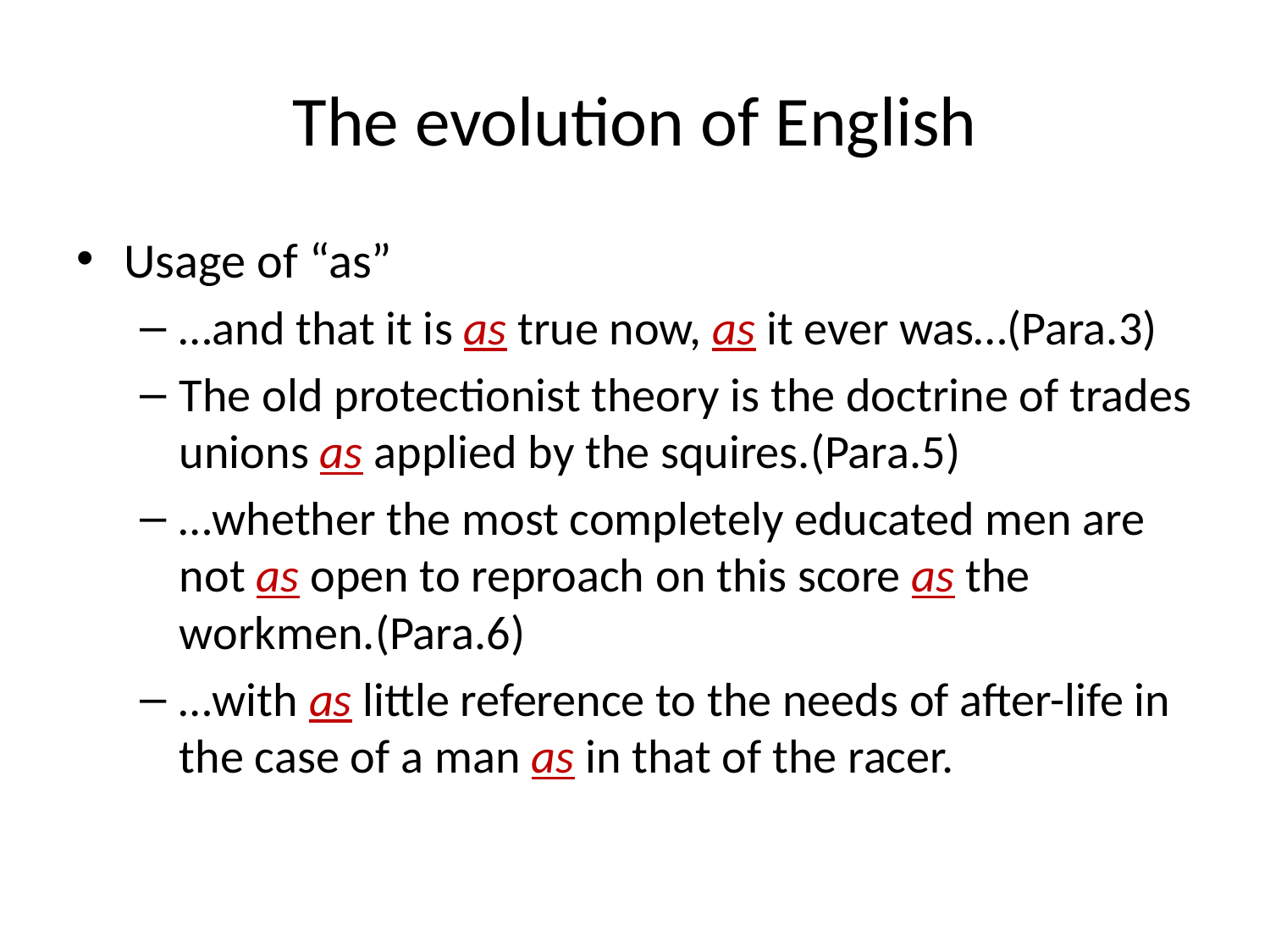

# The evolution of English
Usage of “as”
…and that it is as true now, as it ever was…(Para.3)
The old protectionist theory is the doctrine of trades unions as applied by the squires.(Para.5)
…whether the most completely educated men are not as open to reproach on this score as the workmen.(Para.6)
…with as little reference to the needs of after-life in the case of a man as in that of the racer.